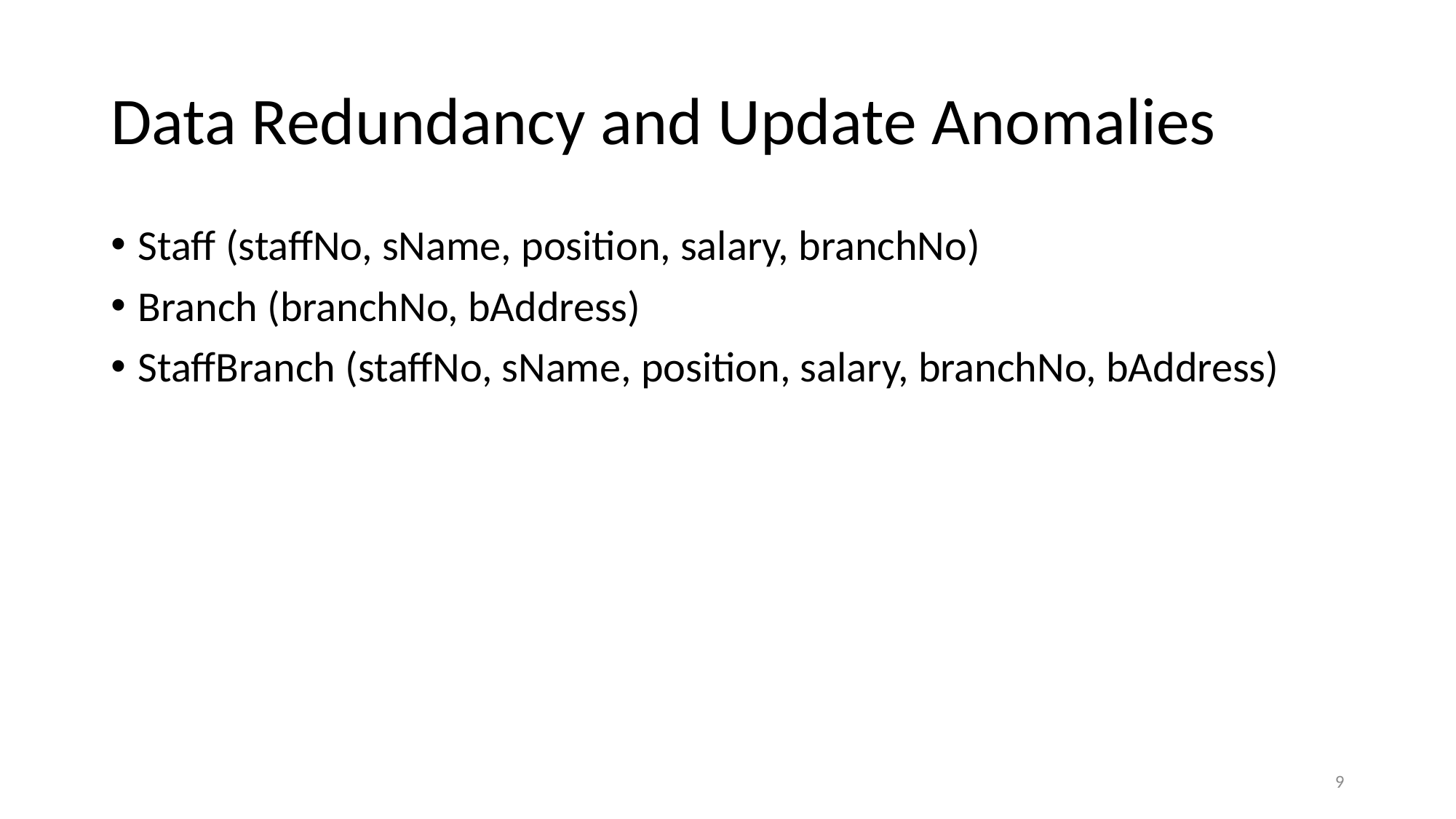

# Data Redundancy and Update Anomalies
Staff (staffNo, sName, position, salary, branchNo)
Branch (branchNo, bAddress)
StaffBranch (staffNo, sName, position, salary, branchNo, bAddress)
9